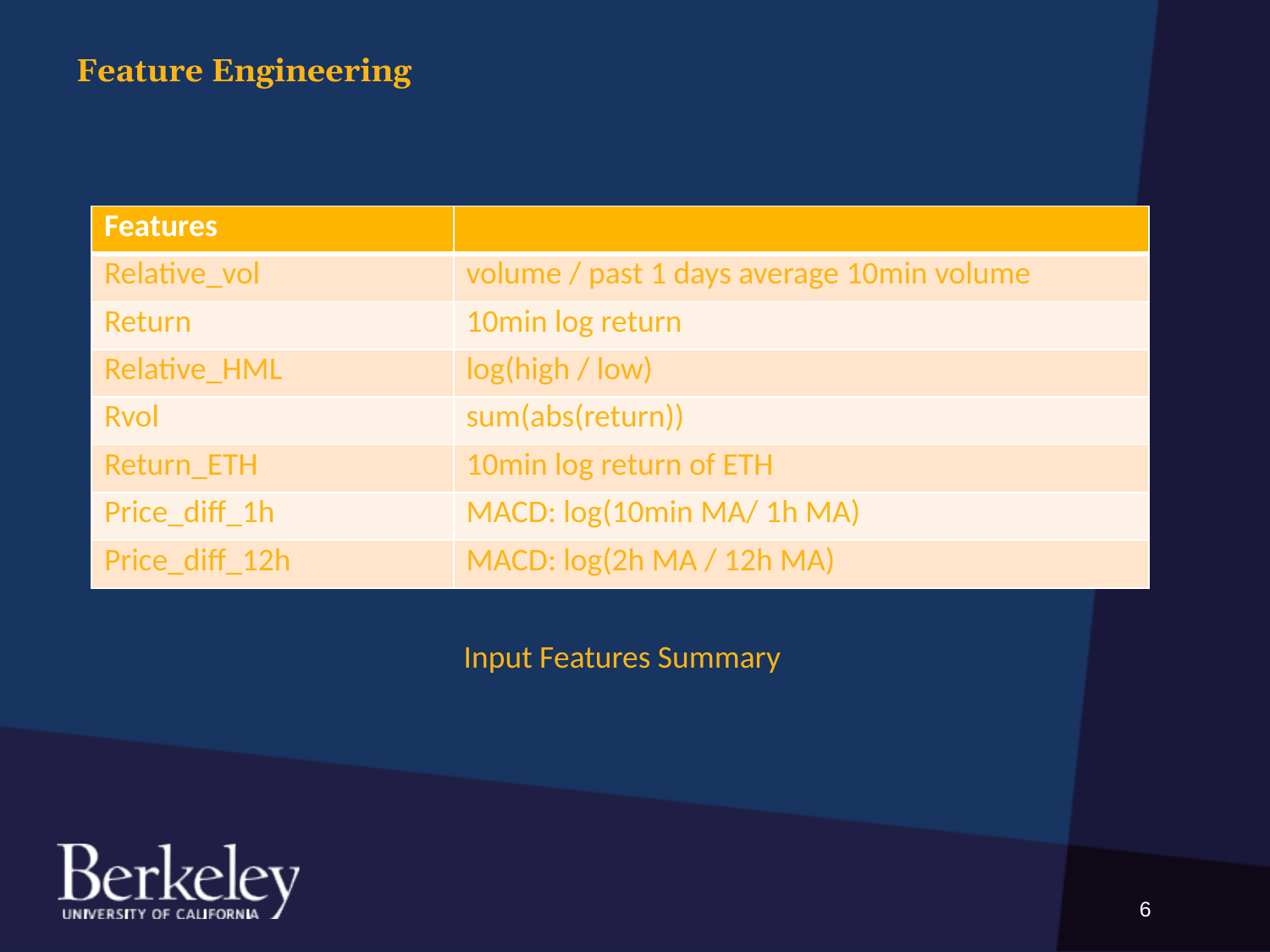

Feature Engineering
| Features |  |
| --- | --- |
| Relative\_vol | volume / past 1 days average 10min volume |
| Return | 10min log return |
| Relative\_HML | log(high / low) |
| Rvol | sum(abs(return)) |
| Return\_ETH | 10min log return of ETH |
| Price\_diff\_1h | MACD: log(10min MA/ 1h MA) |
| Price\_diff\_12h | MACD: log(2h MA / 12h MA) |
Input Features Summary